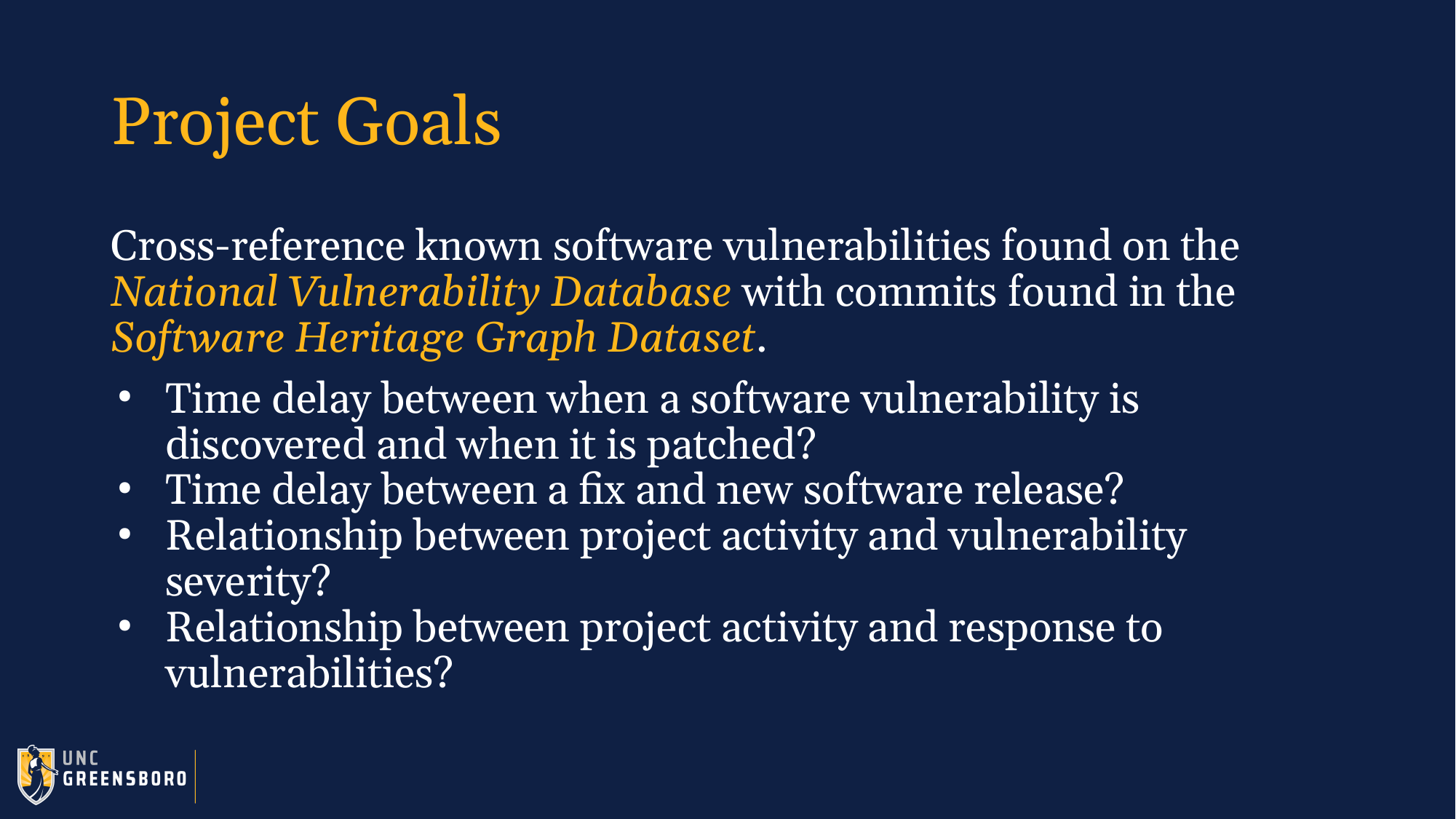

# Project Goals
Cross-reference known software vulnerabilities found on the National Vulnerability Database with commits found in the Software Heritage Graph Dataset.
Time delay between when a software vulnerability is discovered and when it is patched?
Time delay between a fix and new software release?
Relationship between project activity and vulnerability severity?
Relationship between project activity and response to vulnerabilities?